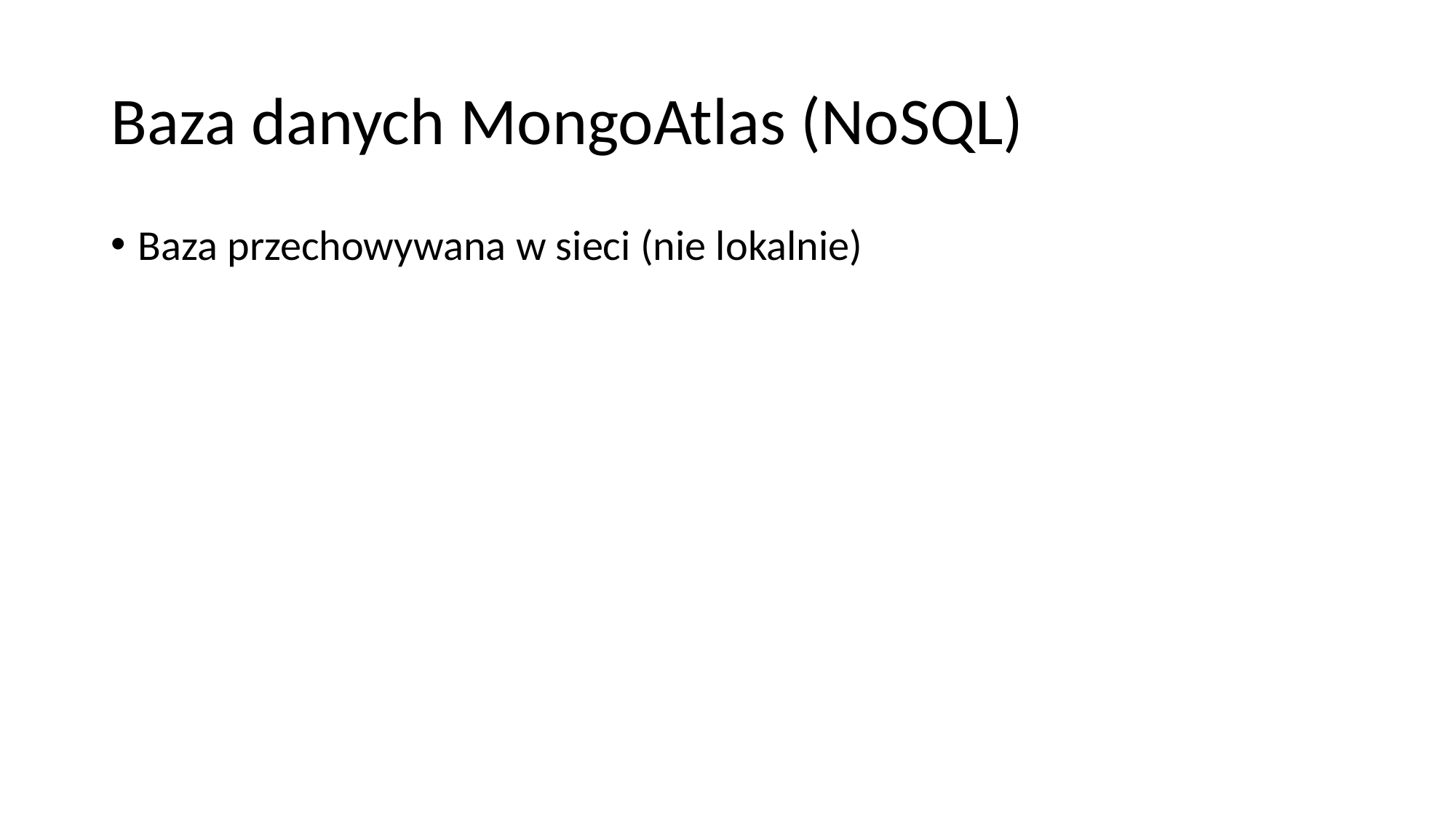

# Baza danych MongoAtlas (NoSQL)
Baza przechowywana w sieci (nie lokalnie)